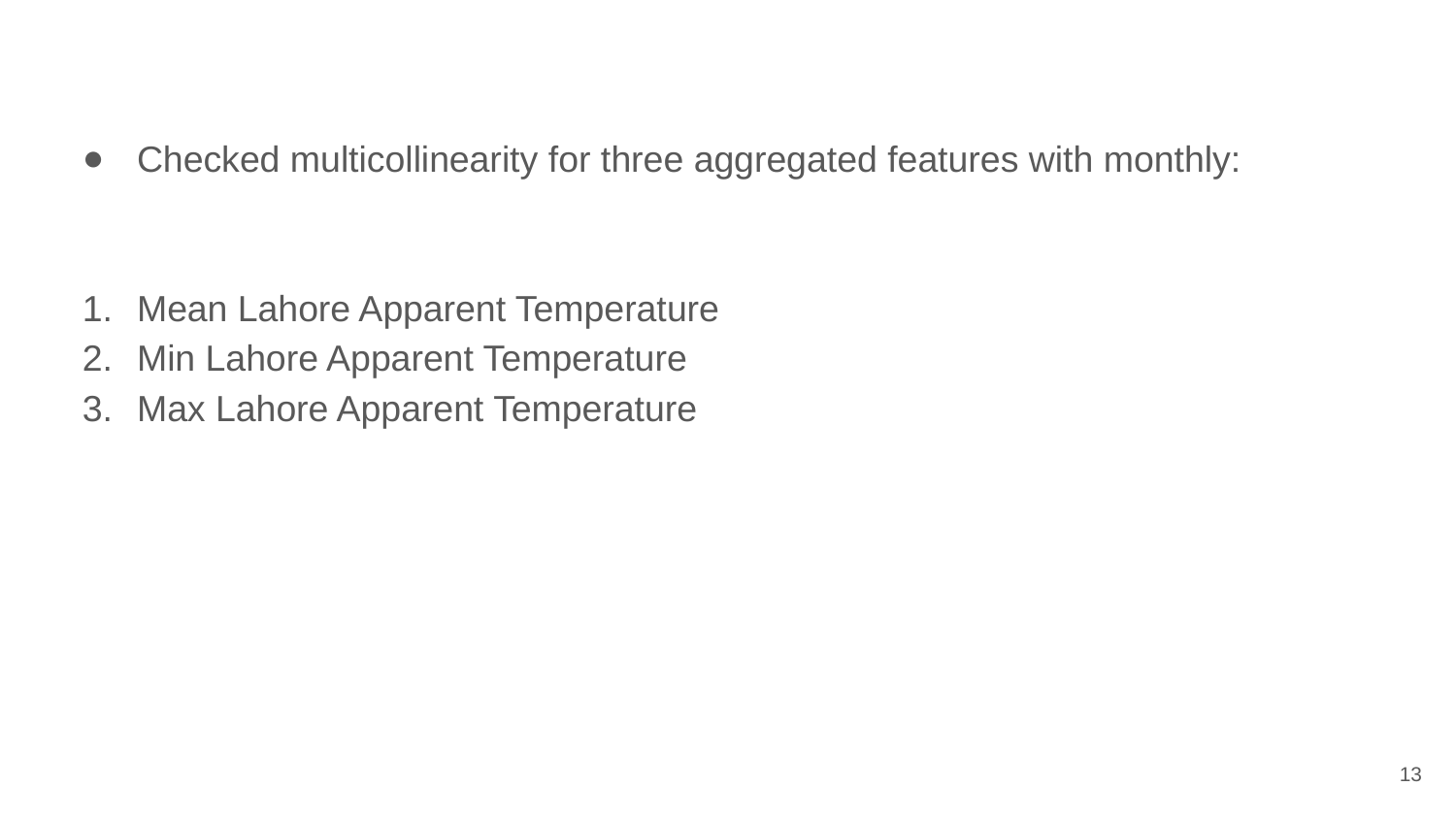

Checked multicollinearity for three aggregated features with monthly:

Mean Lahore Apparent Temperature
Min Lahore Apparent Temperature
Max Lahore Apparent Temperature

13